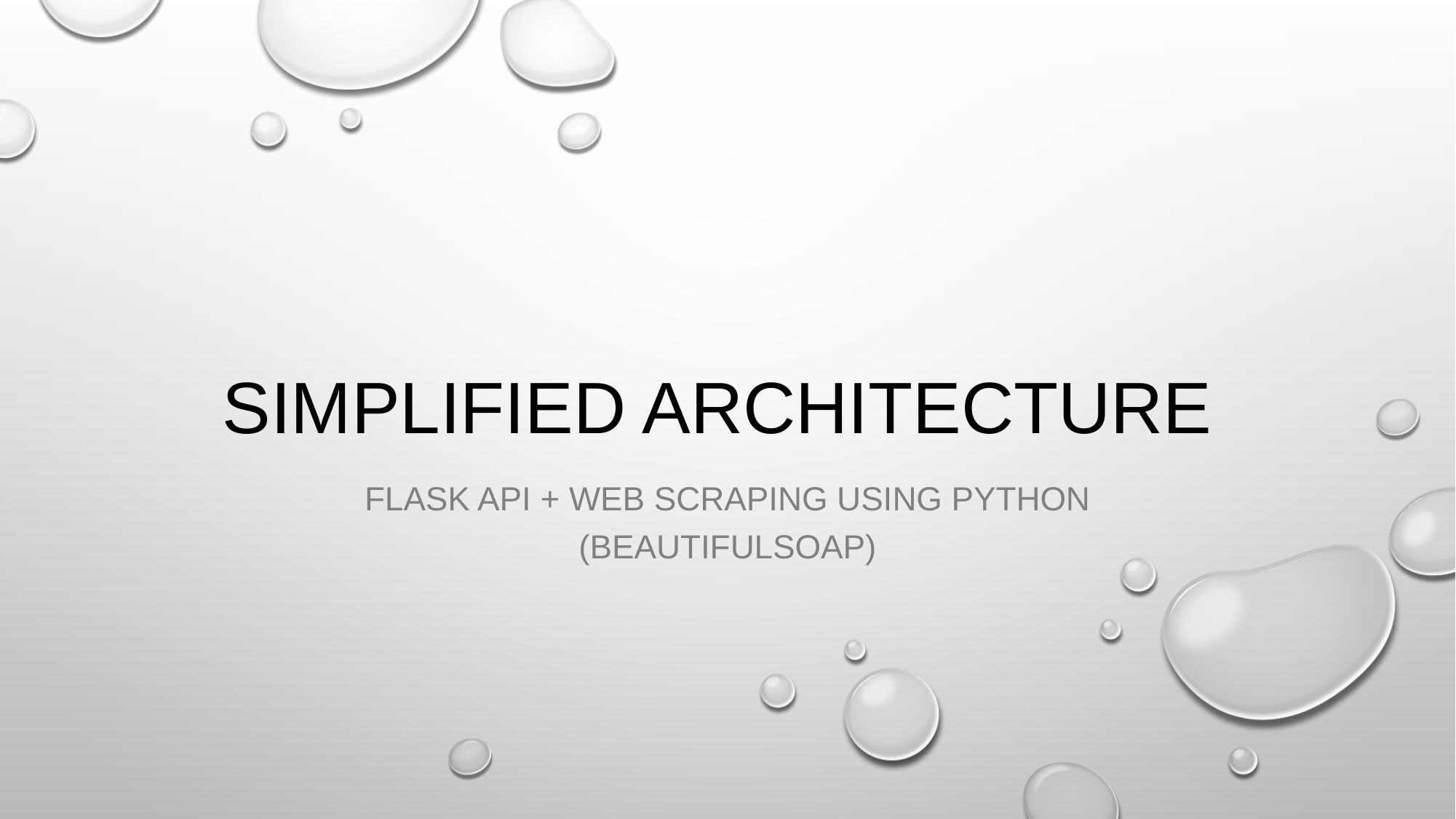

# Simplified architecture
Flask API + web scraping using python (BeautifulSoap)